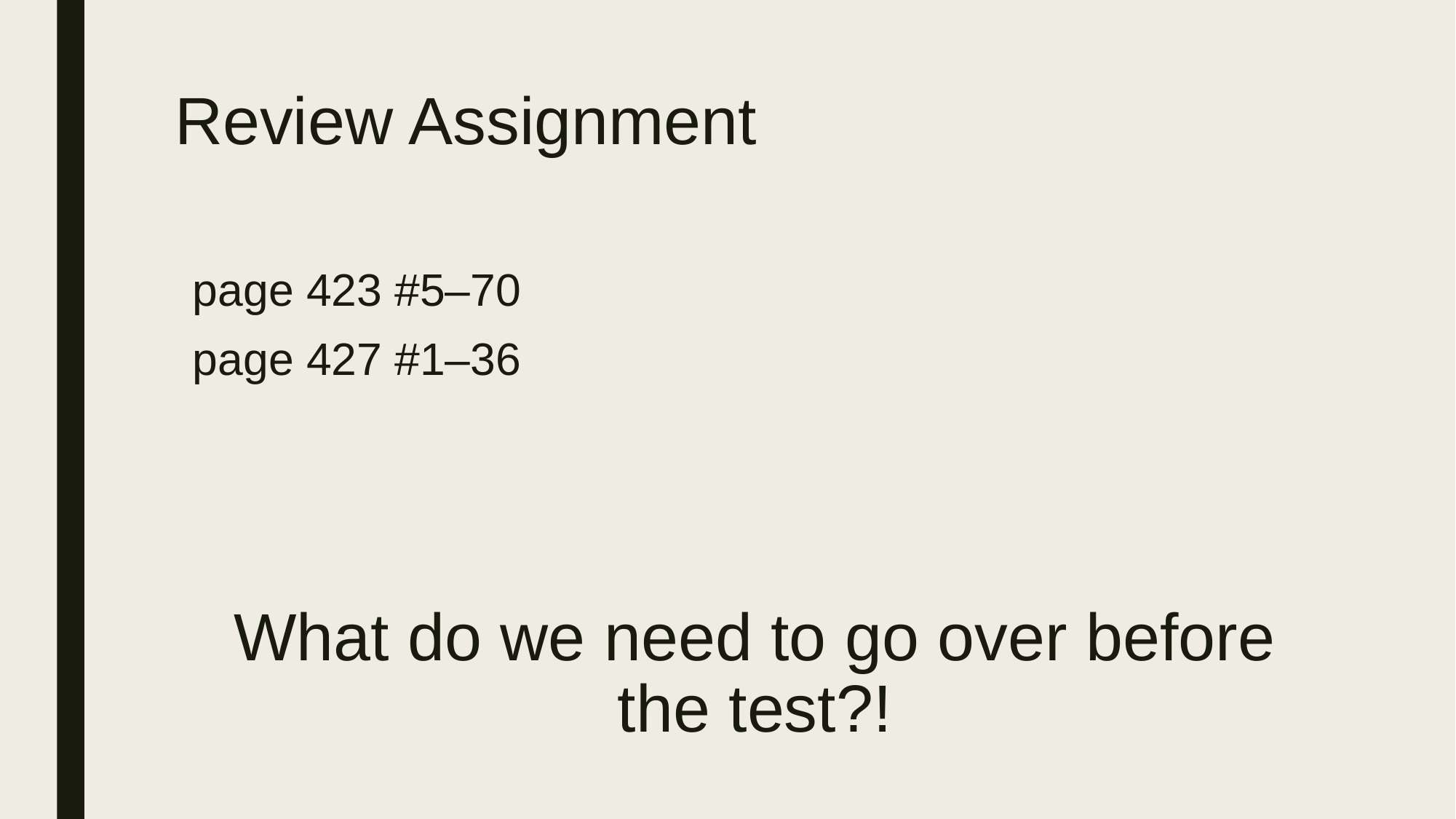

# Review Assignment
page 423 #5–70
page 427 #1–36
What do we need to go over before the test?!